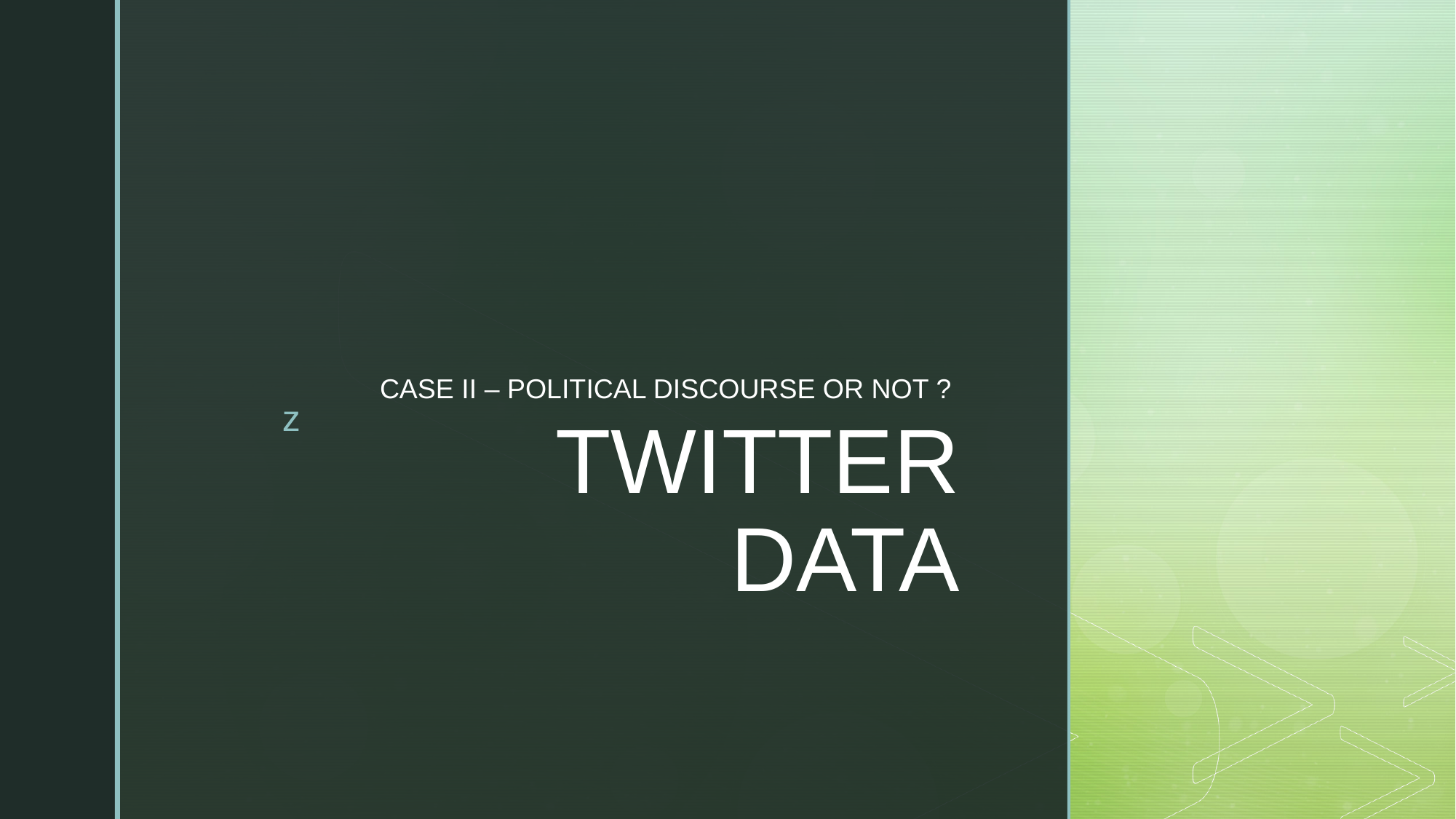

CASE II – POLITICAL DISCOURSE OR NOT ?
# TWITTER DATA